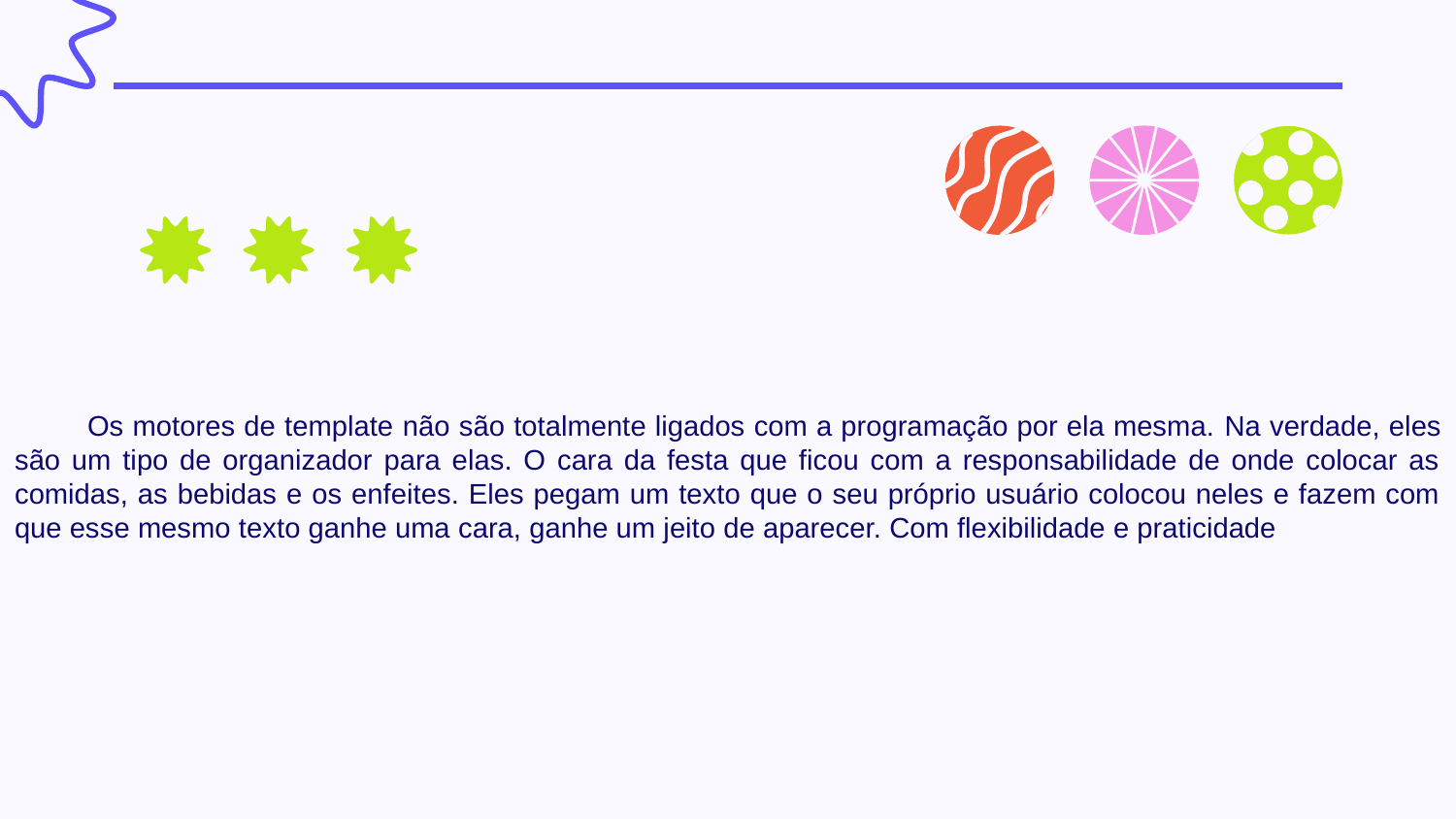

# Os motores de template não são totalmente ligados com a programação por ela mesma. Na verdade, eles são um tipo de organizador para elas. O cara da festa que ficou com a responsabilidade de onde colocar as comidas, as bebidas e os enfeites. Eles pegam um texto que o seu próprio usuário colocou neles e fazem com que esse mesmo texto ganhe uma cara, ganhe um jeito de aparecer. Com flexibilidade e praticidade